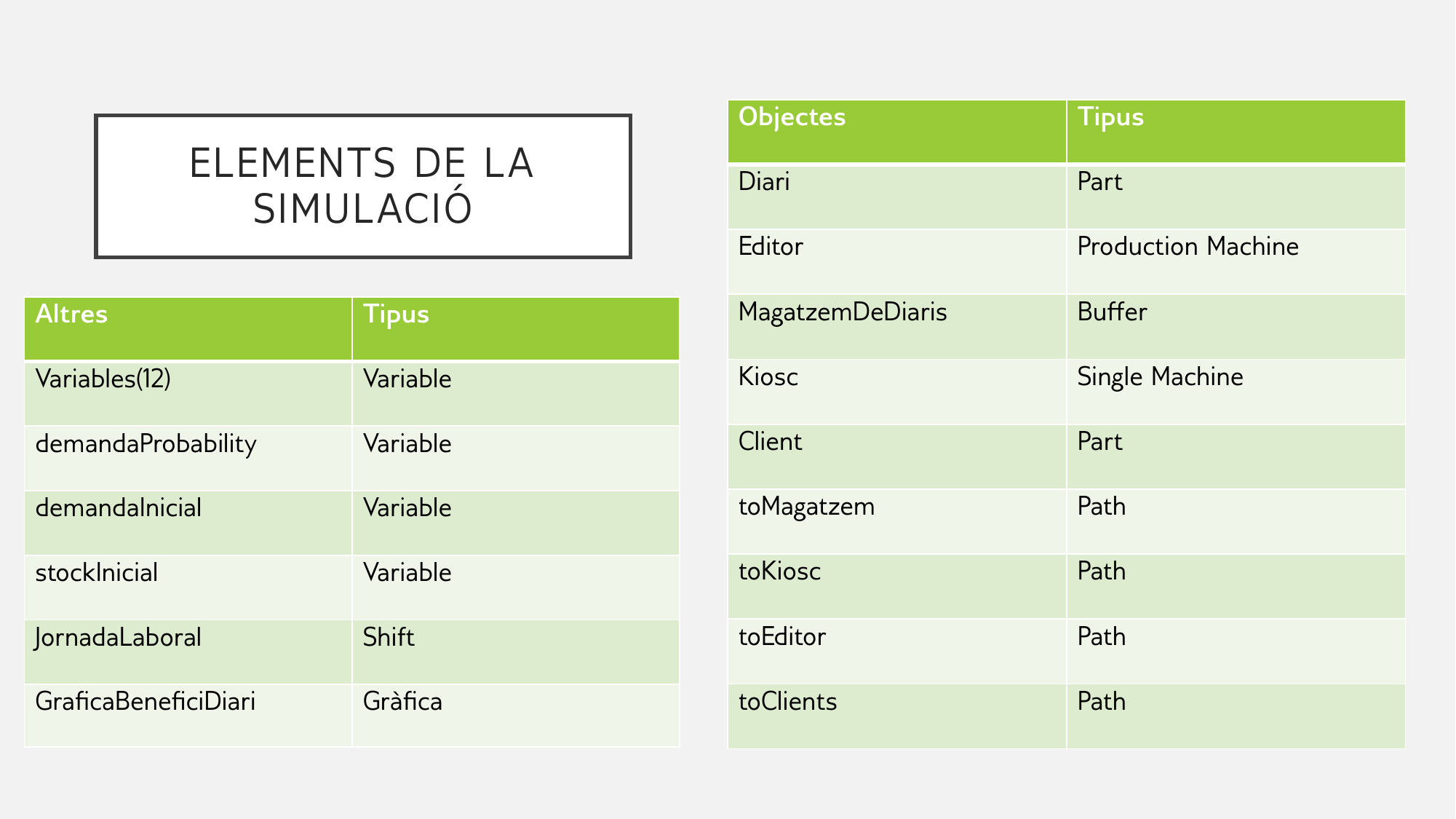

| Objectes | Tipus |
| --- | --- |
| Diari | Part |
| Editor | Production Machine |
| MagatzemDeDiaris | Buffer |
| Kiosc | Single Machine |
| Client | Part |
| toMagatzem | Path |
| toKiosc | Path |
| toEditor | Path |
| toClients | Path |
Elements de la simulació
| Altres | Tipus |
| --- | --- |
| Variables(12) | Variable |
| demandaProbability | Variable |
| demandaInicial | Variable |
| stockInicial | Variable |
| JornadaLaboral | Shift |
| GraficaBeneficiDiari | Gràfica |